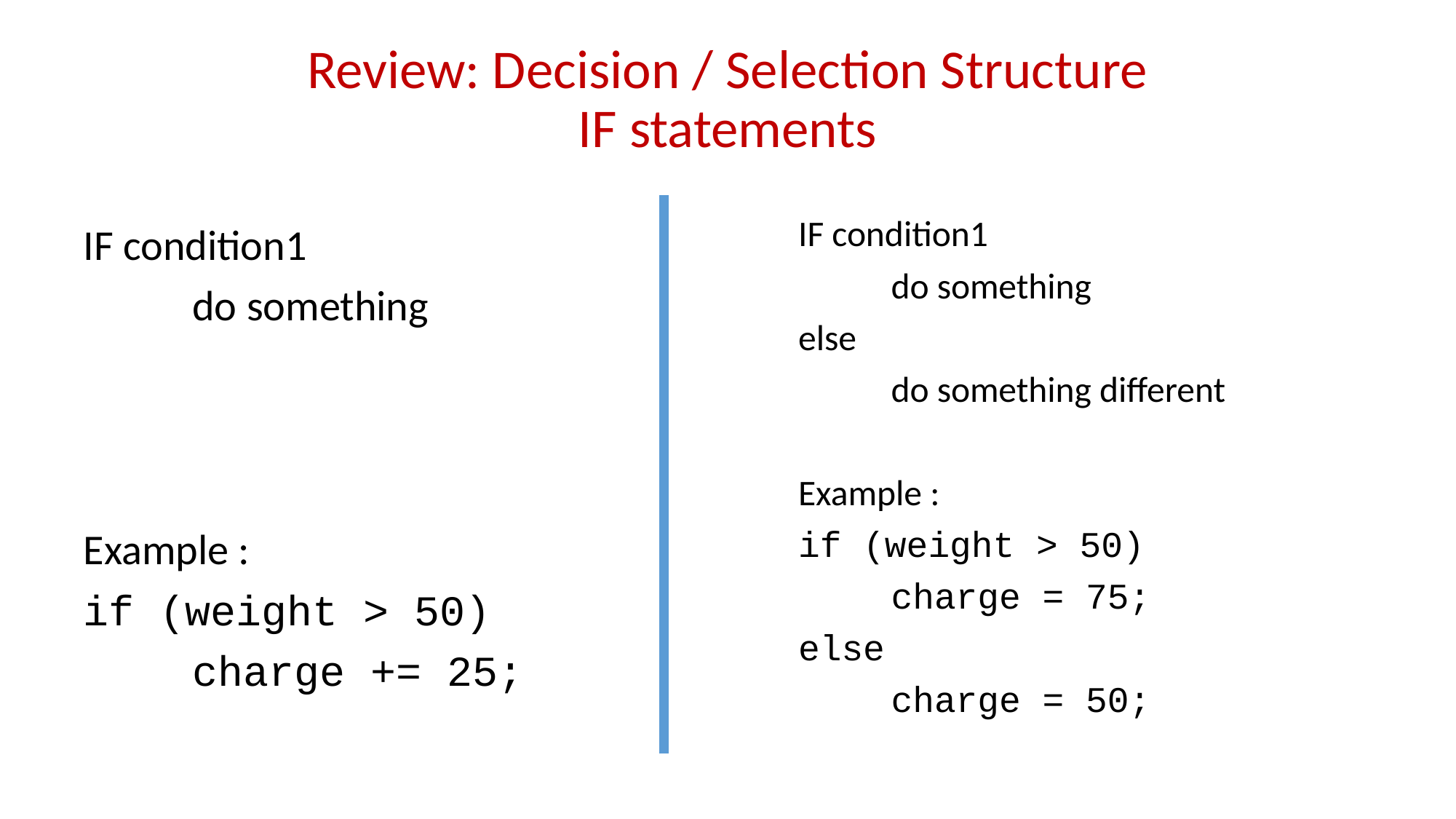

# Review: Decision / Selection Structure IF statements
IF condition1
	do something
else
	do something different

Example :
if (weight > 50)
	charge = 75;
else
	charge = 50;

IF condition1
	do something

Example :
if (weight > 50)
	charge += 25;